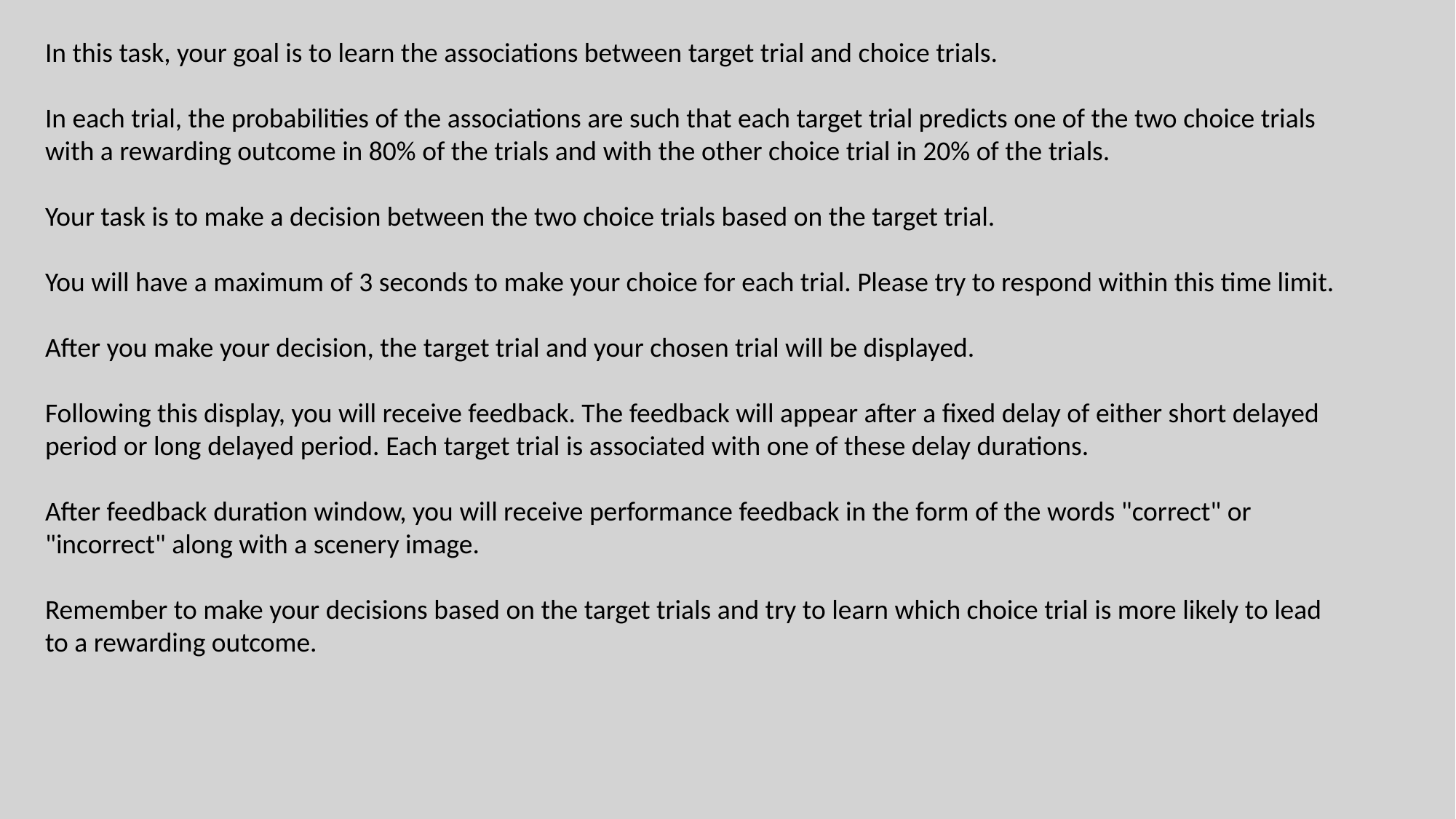

In this task, your goal is to learn the associations between target trial and choice trials.

In each trial, the probabilities of the associations are such that each target trial predicts one of the two choice trials with a rewarding outcome in 80% of the trials and with the other choice trial in 20% of the trials.

Your task is to make a decision between the two choice trials based on the target trial.

You will have a maximum of 3 seconds to make your choice for each trial. Please try to respond within this time limit.

After you make your decision, the target trial and your chosen trial will be displayed.

Following this display, you will receive feedback. The feedback will appear after a fixed delay of either short delayed period or long delayed period. Each target trial is associated with one of these delay durations.

After feedback duration window, you will receive performance feedback in the form of the words "correct" or "incorrect" along with a scenery image.

Remember to make your decisions based on the target trials and try to learn which choice trial is more likely to lead to a rewarding outcome.